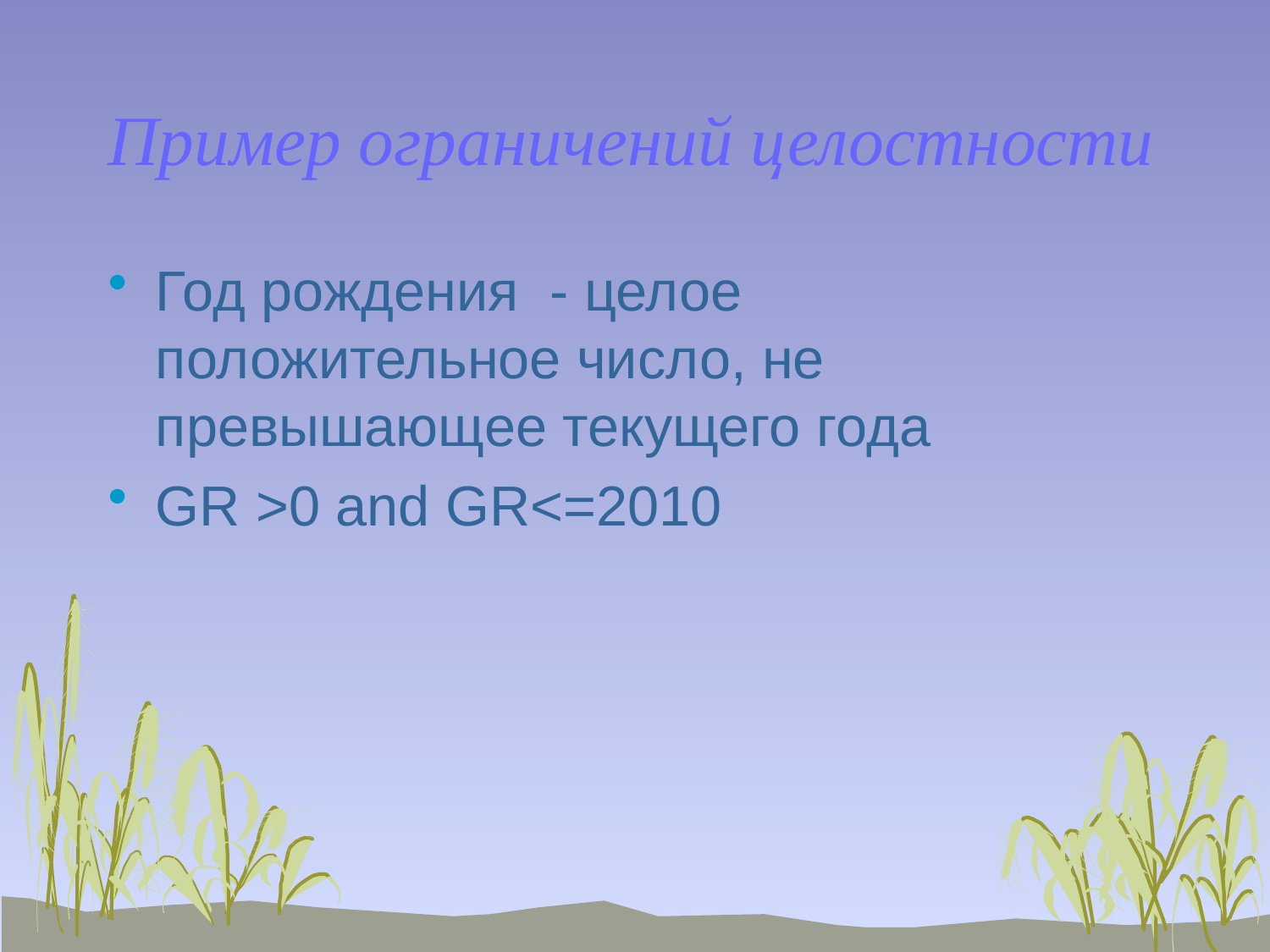

# Пример ограничений целостности
Год рождения  - целое положительное число, не превышающее текущего года
GR >0 and GR<=2010